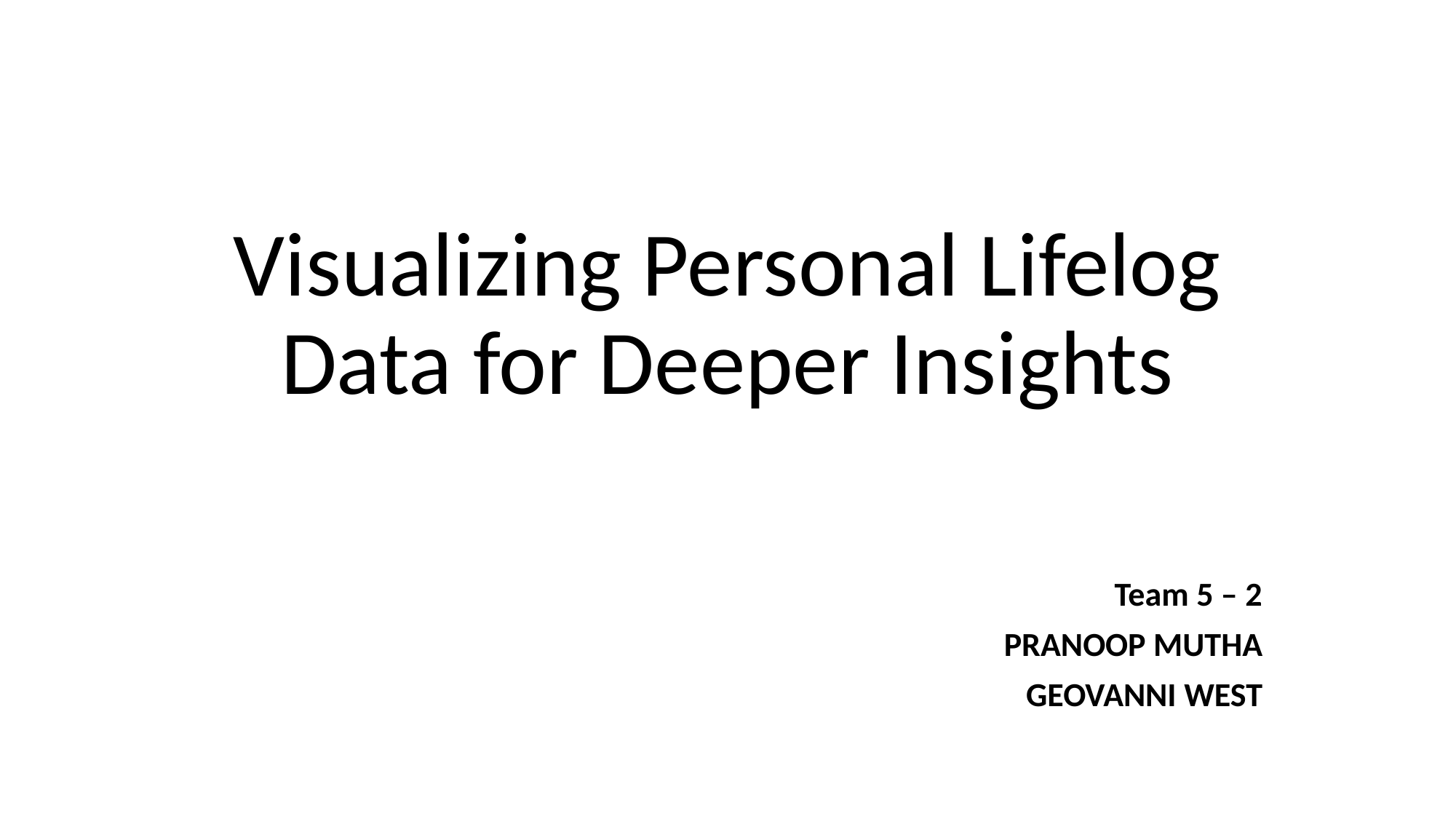

# Visualizing Personal Lifelog Data for Deeper Insights

Team 5 – 2
PRANOOP MUTHA
GEOVANNI WEST